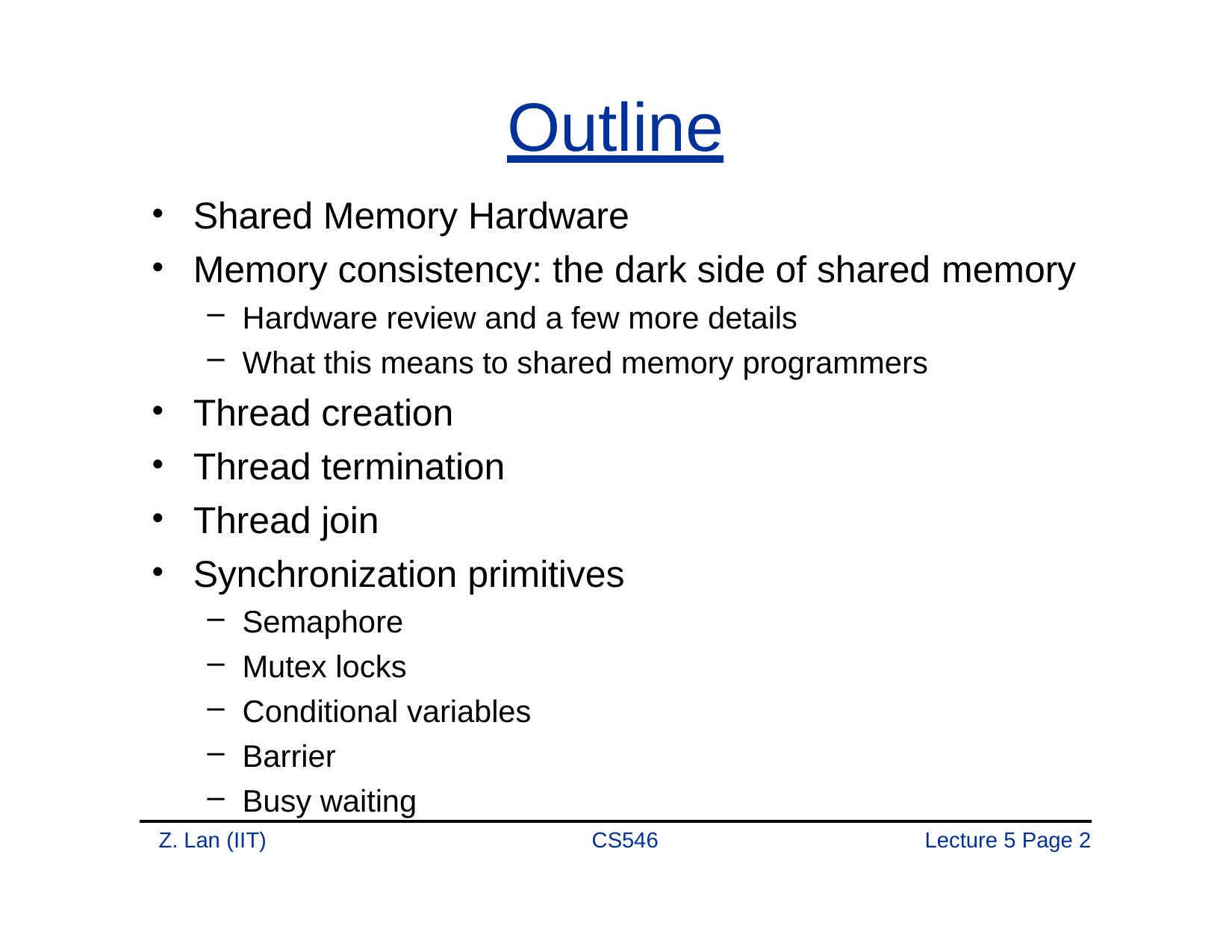

# Outline
Shared Memory Hardware
Memory consistency: the dark side of shared memory
Hardware review and a few more details
What this means to shared memory programmers
Thread creation
Thread termination
Thread join
Synchronization primitives
Semaphore
Mutex locks
Conditional variables
Barrier
Busy waiting

Z. Lan (IIT)

CS546
Lecture 5 Page 2